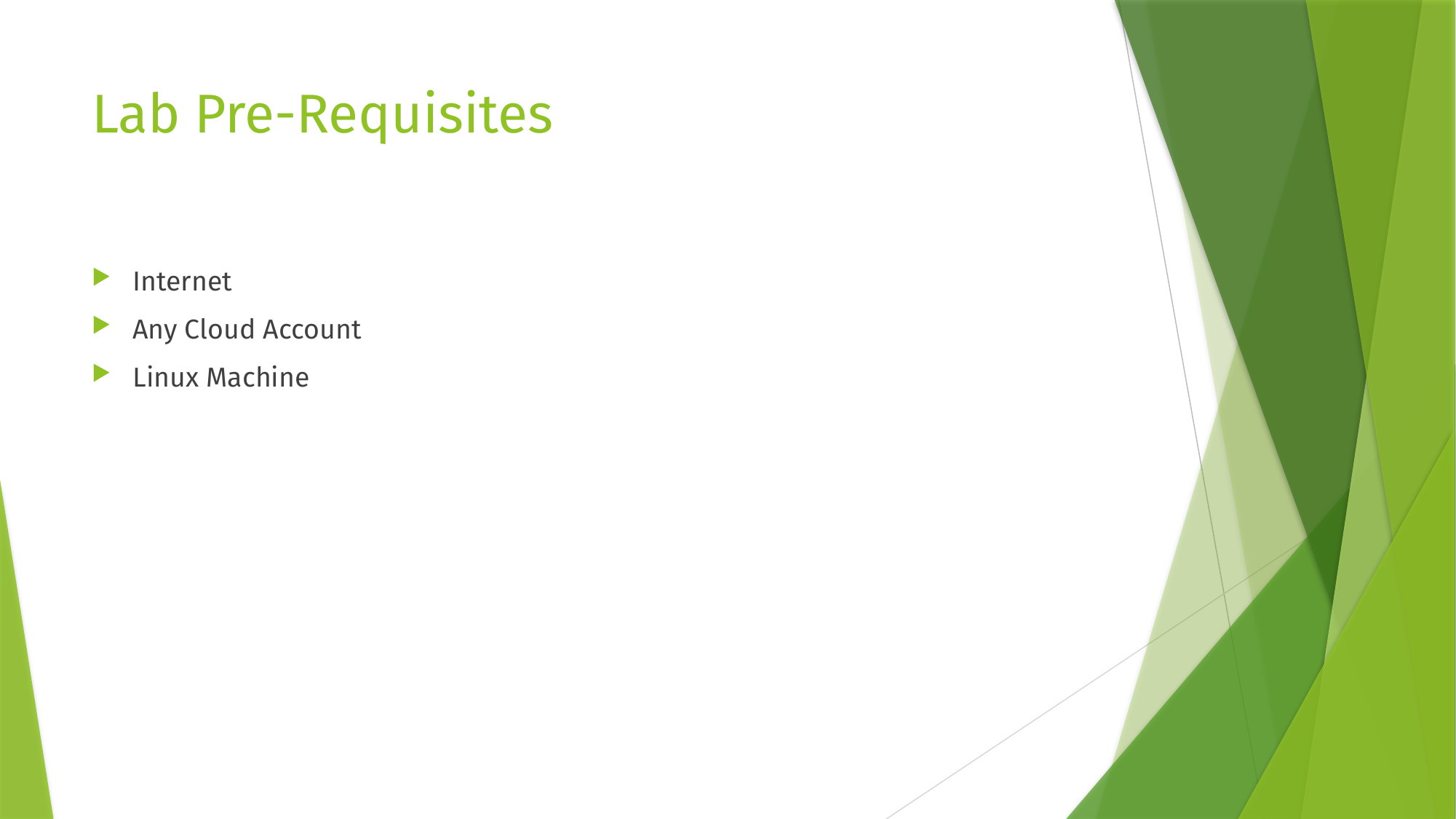

# Lab Pre-Requisites
Internet
Any Cloud Account
Linux Machine